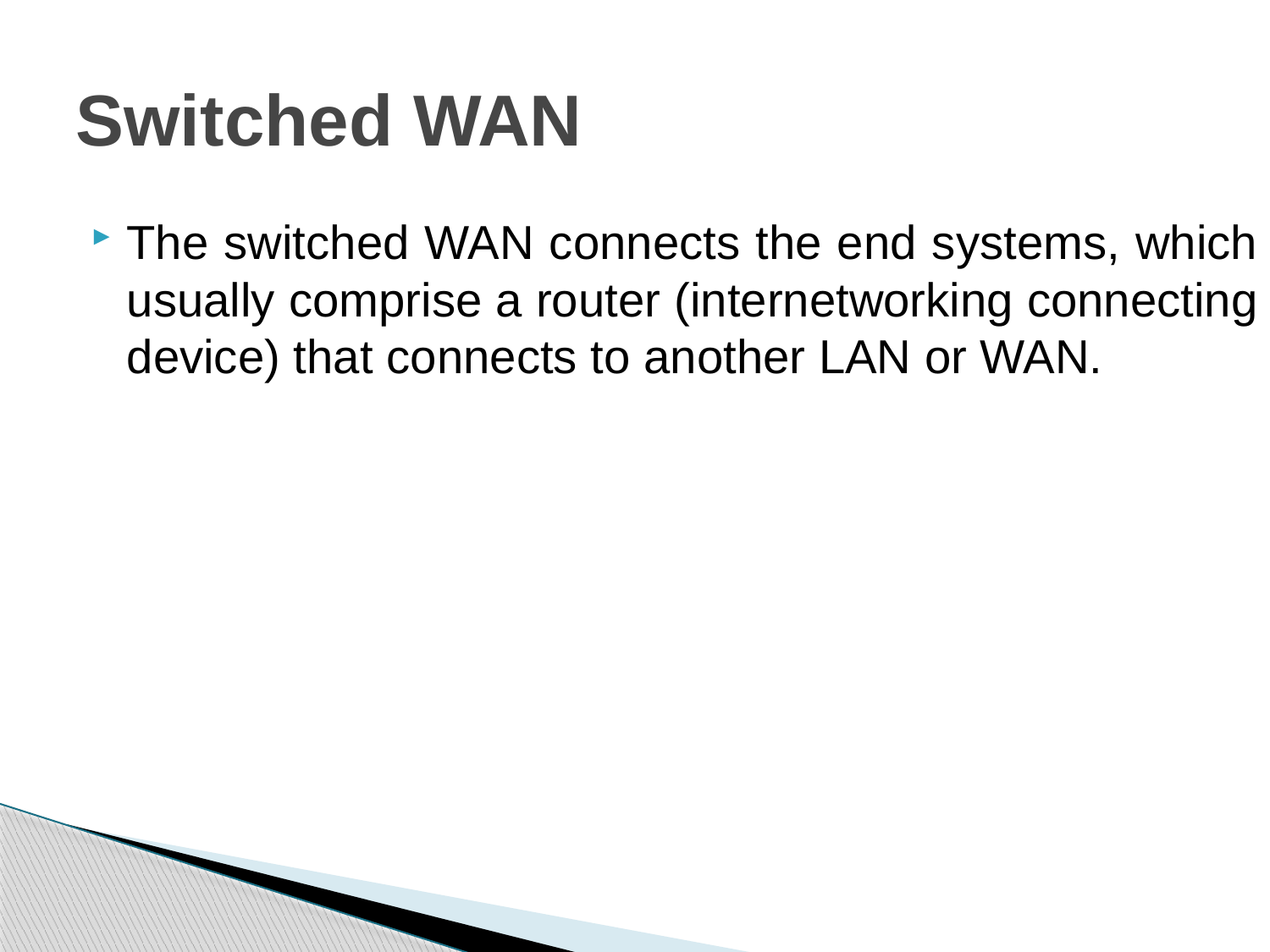

# Switched WAN
The switched WAN connects the end systems, which usually comprise a router (internetworking connecting device) that connects to another LAN or WAN.